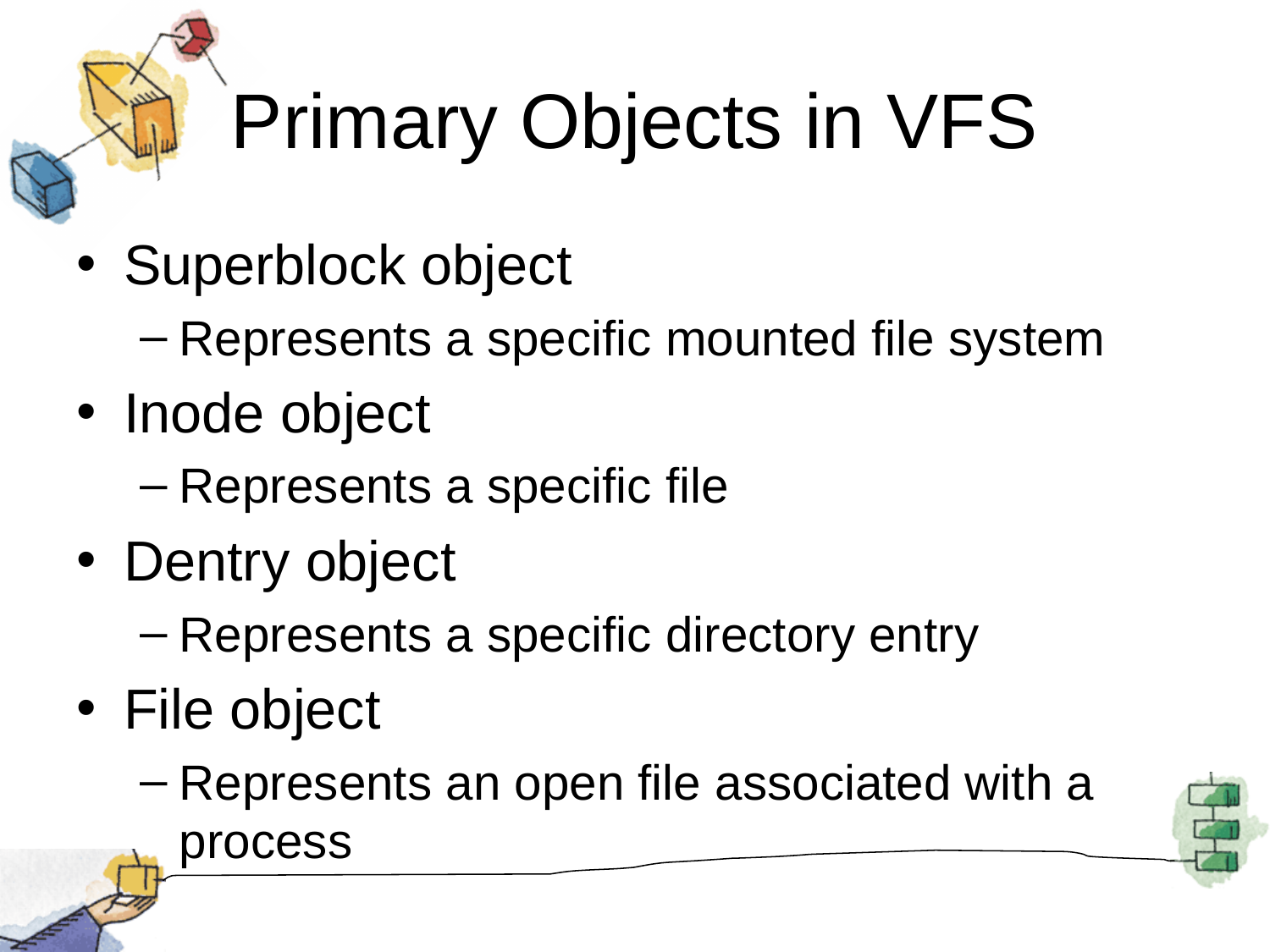

# Primary Objects in VFS
Superblock object
Represents a specific mounted file system
Inode object
Represents a specific file
Dentry object
Represents a specific directory entry
File object
Represents an open file associated with a process